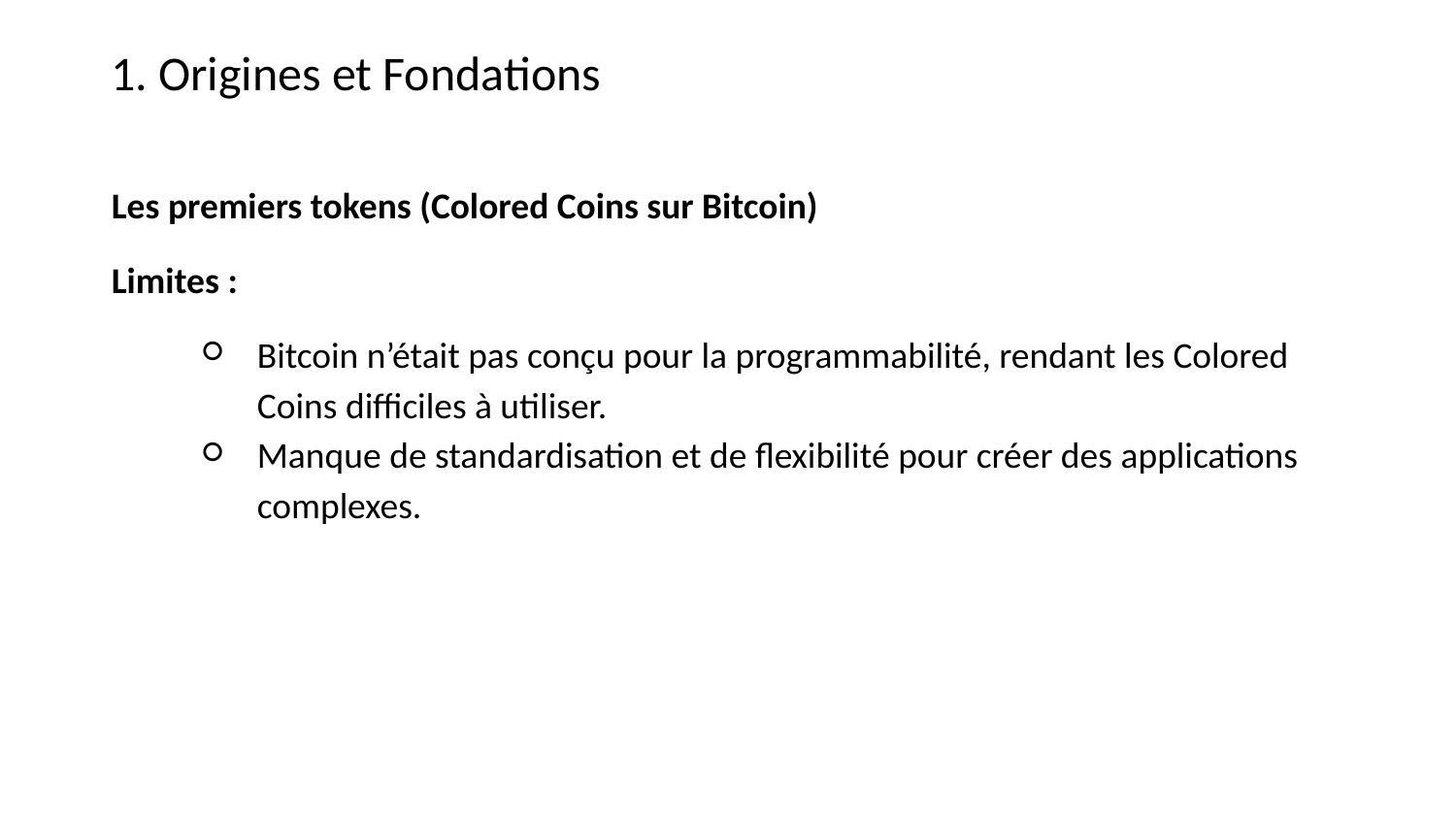

1. Origines et Fondations
Les premiers tokens (Colored Coins sur Bitcoin)
Limites :
Bitcoin n’était pas conçu pour la programmabilité, rendant les Colored Coins difficiles à utiliser.
Manque de standardisation et de flexibilité pour créer des applications complexes.